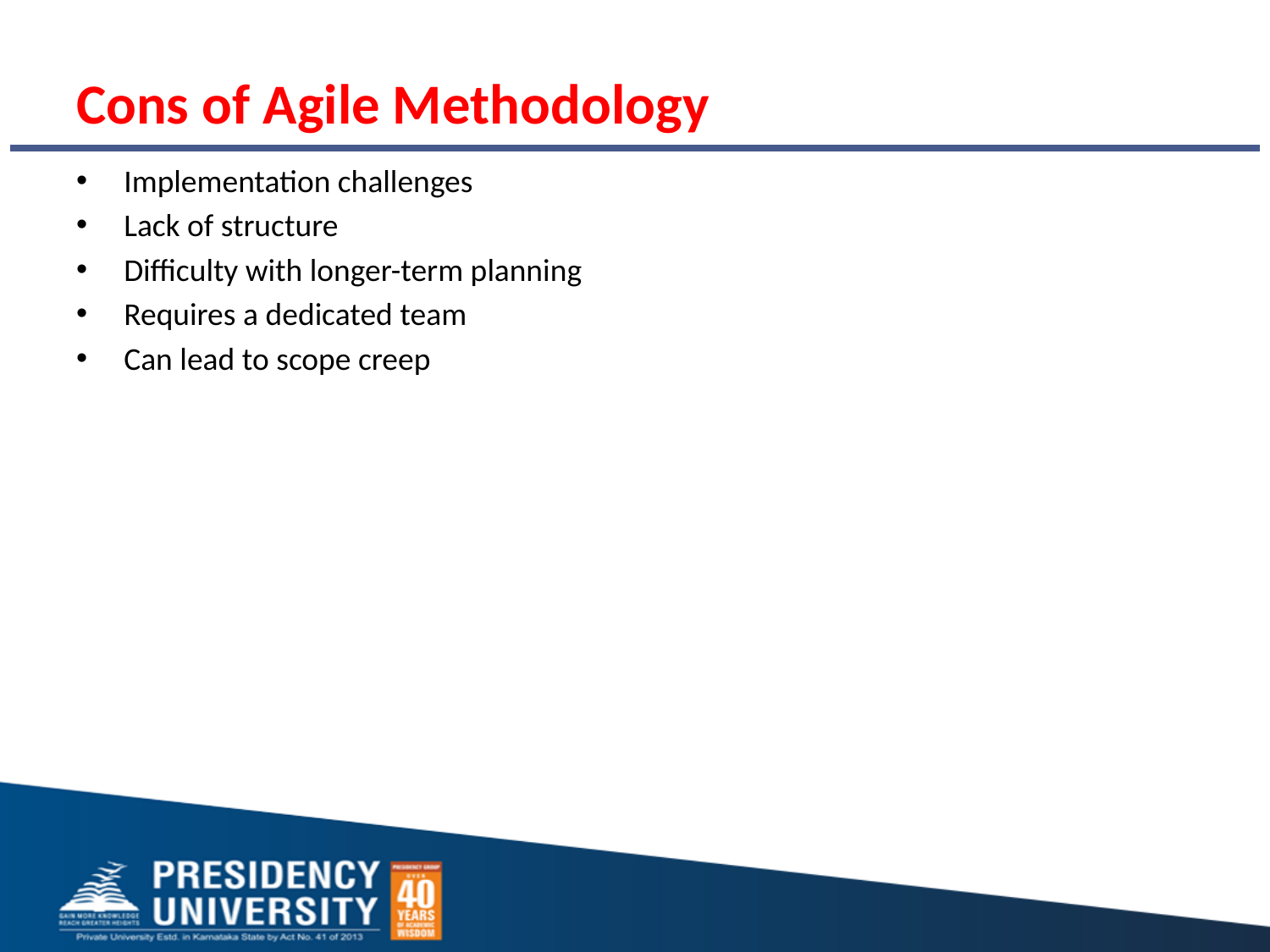

# Cons of Agile Methodology
Implementation challenges
Lack of structure
Difficulty with longer-term planning
Requires a dedicated team
Can lead to scope creep